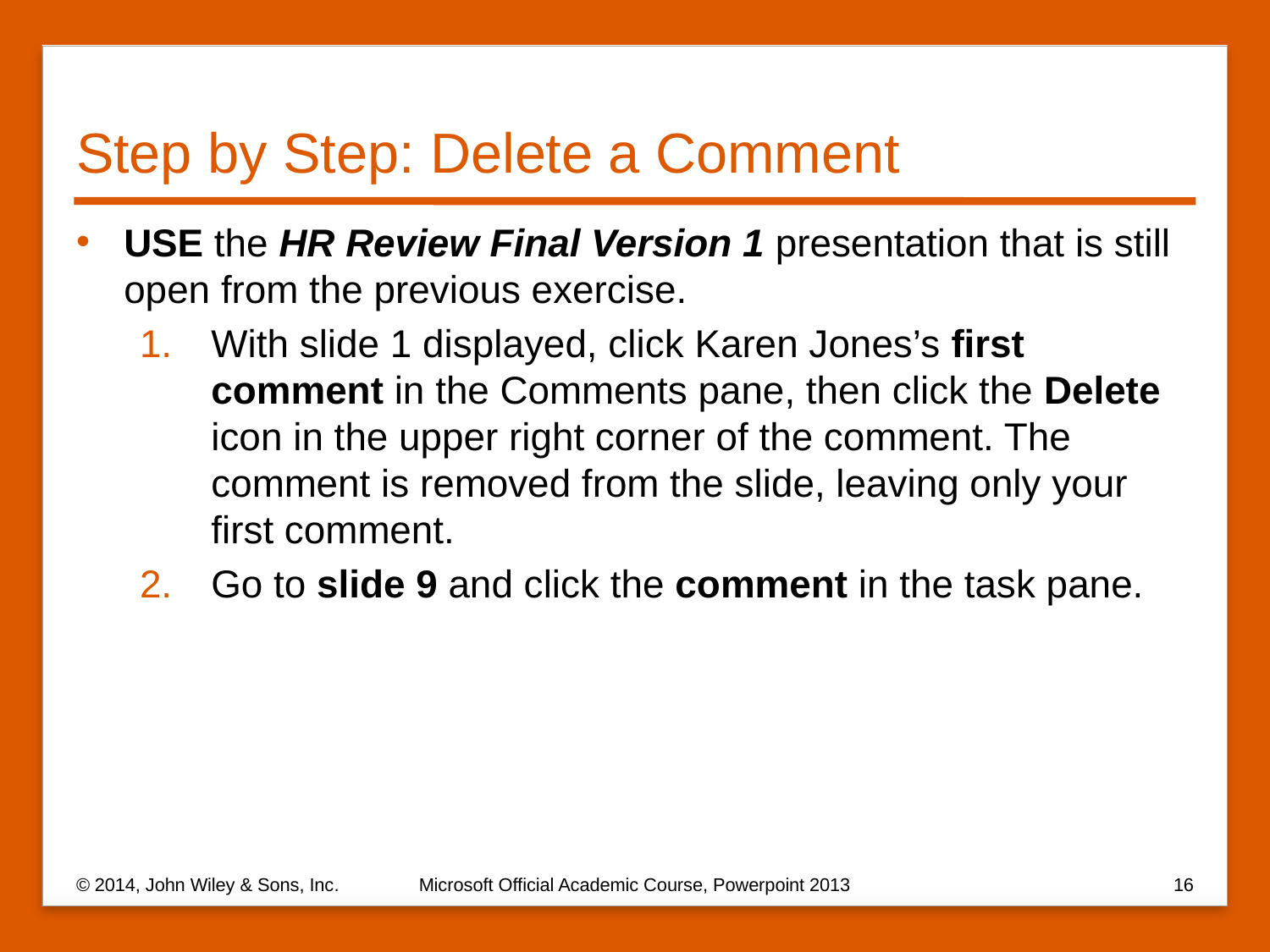

# Step by Step: Delete a Comment
USE the HR Review Final Version 1 presentation that is still open from the previous exercise.
With slide 1 displayed, click Karen Jones’s first comment in the Comments pane, then click the Delete icon in the upper right corner of the comment. The comment is removed from the slide, leaving only your first comment.
Go to slide 9 and click the comment in the task pane.
© 2014, John Wiley & Sons, Inc.
Microsoft Official Academic Course, Powerpoint 2013
16